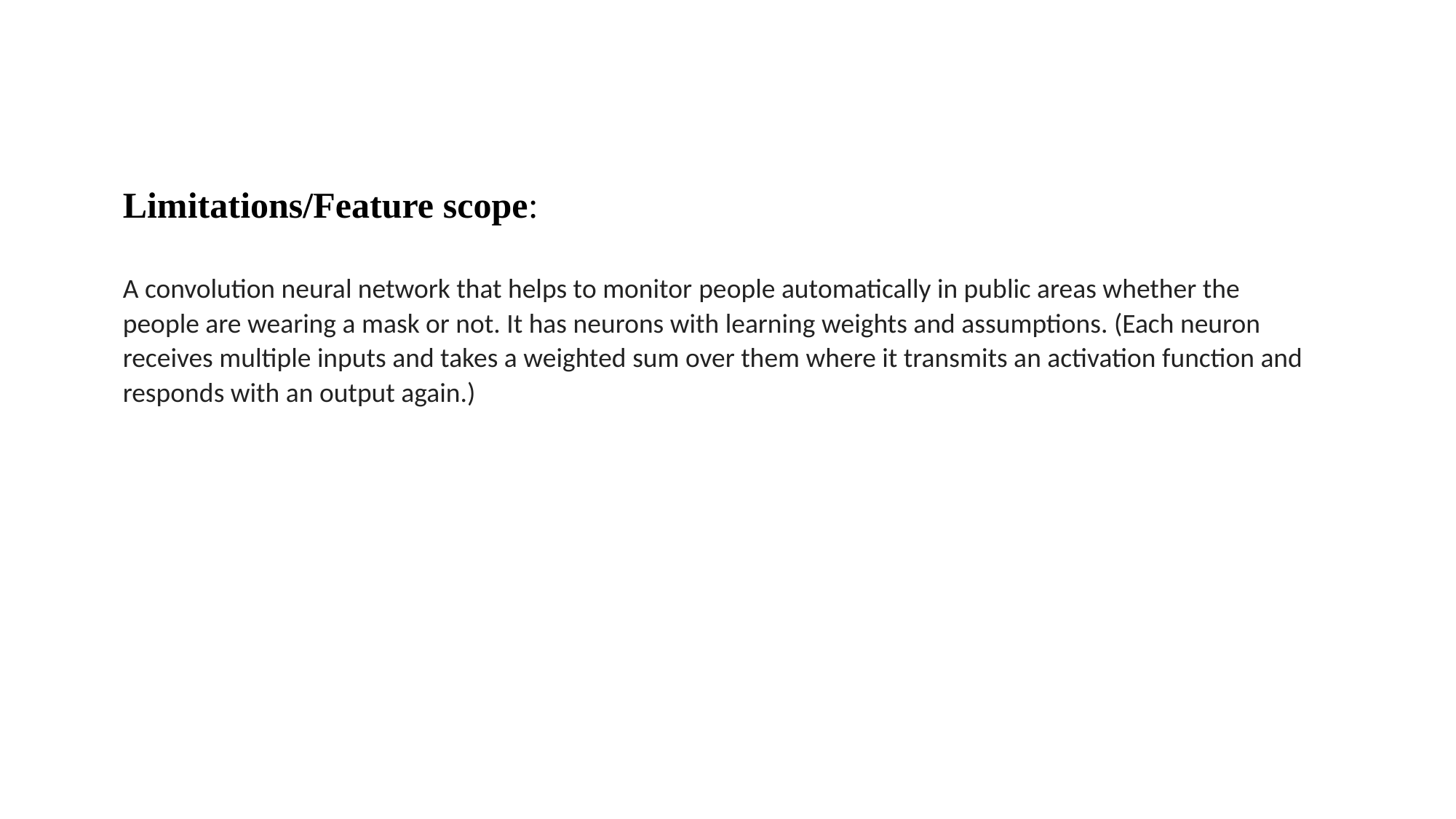

Limitations/Feature scope:

A convolution neural network that helps to monitor people automatically in public areas whether the people are wearing a mask or not. It has neurons with learning weights and assumptions. (Each neuron receives multiple inputs and takes a weighted sum over them where it transmits an activation function and responds with an output again.)